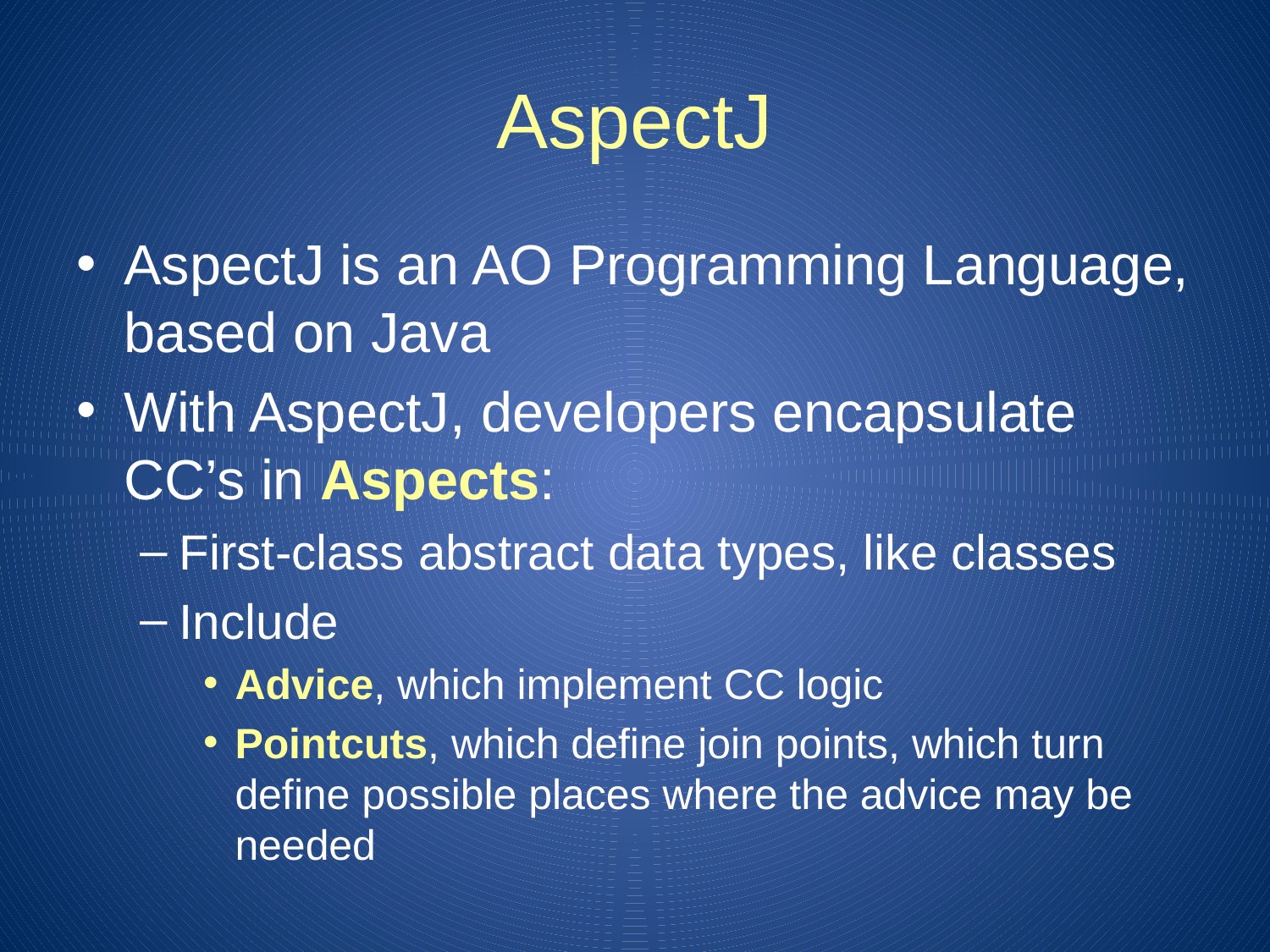

# AspectJ
AspectJ is an AO Programming Language, based on Java
With AspectJ, developers encapsulate CC’s in Aspects:
First-class abstract data types, like classes
Include
Advice, which implement CC logic
Pointcuts, which define join points, which turn define possible places where the advice may be needed